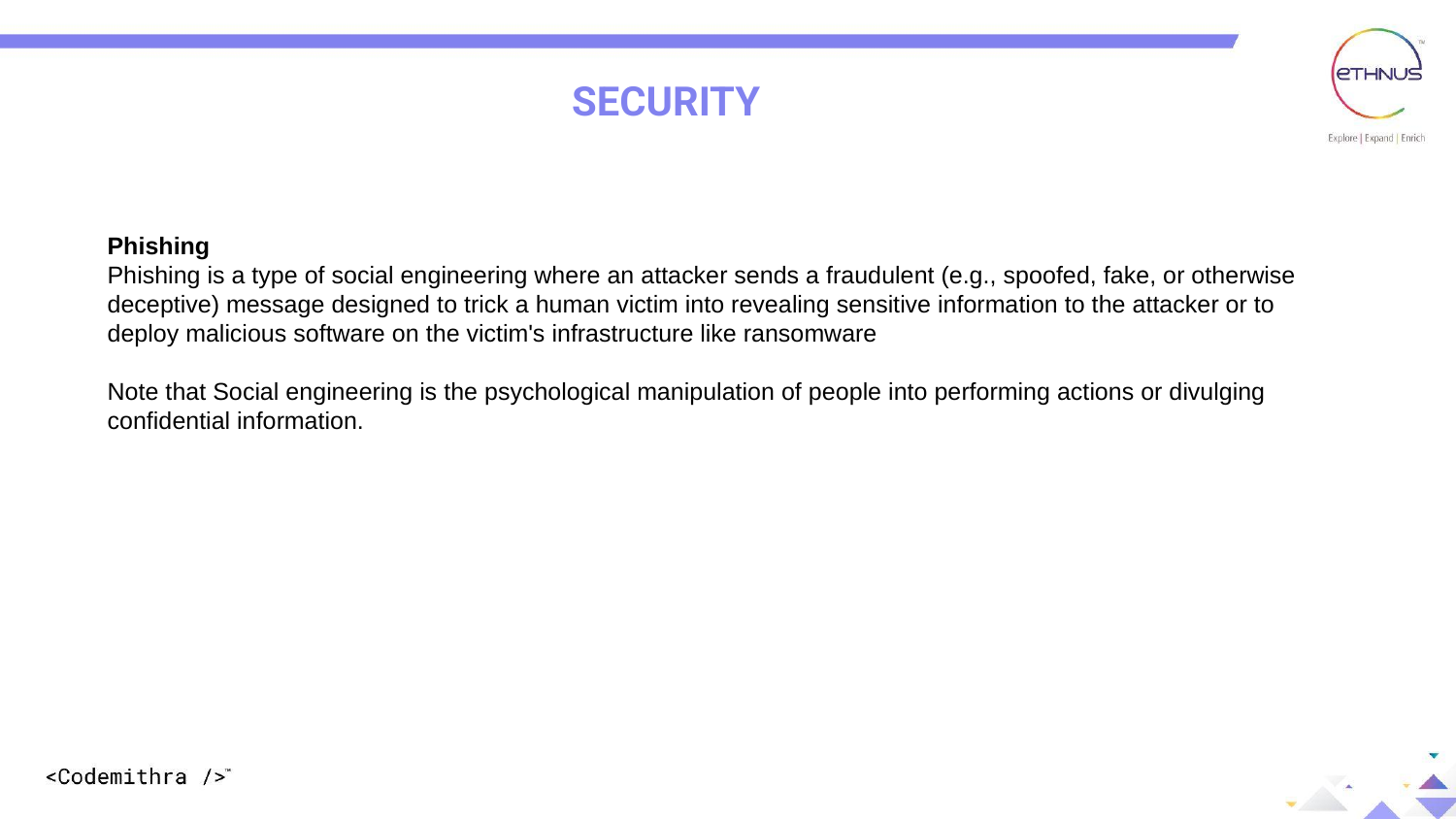

SECURITY

Phishing
Phishing is a type of social engineering where an attacker sends a fraudulent (e.g., spoofed, fake, or otherwise deceptive) message designed to trick a human victim into revealing sensitive information to the attacker or to deploy malicious software on the victim's infrastructure like ransomware

Note that Social engineering is the psychological manipulation of people into performing actions or divulging confidential information.